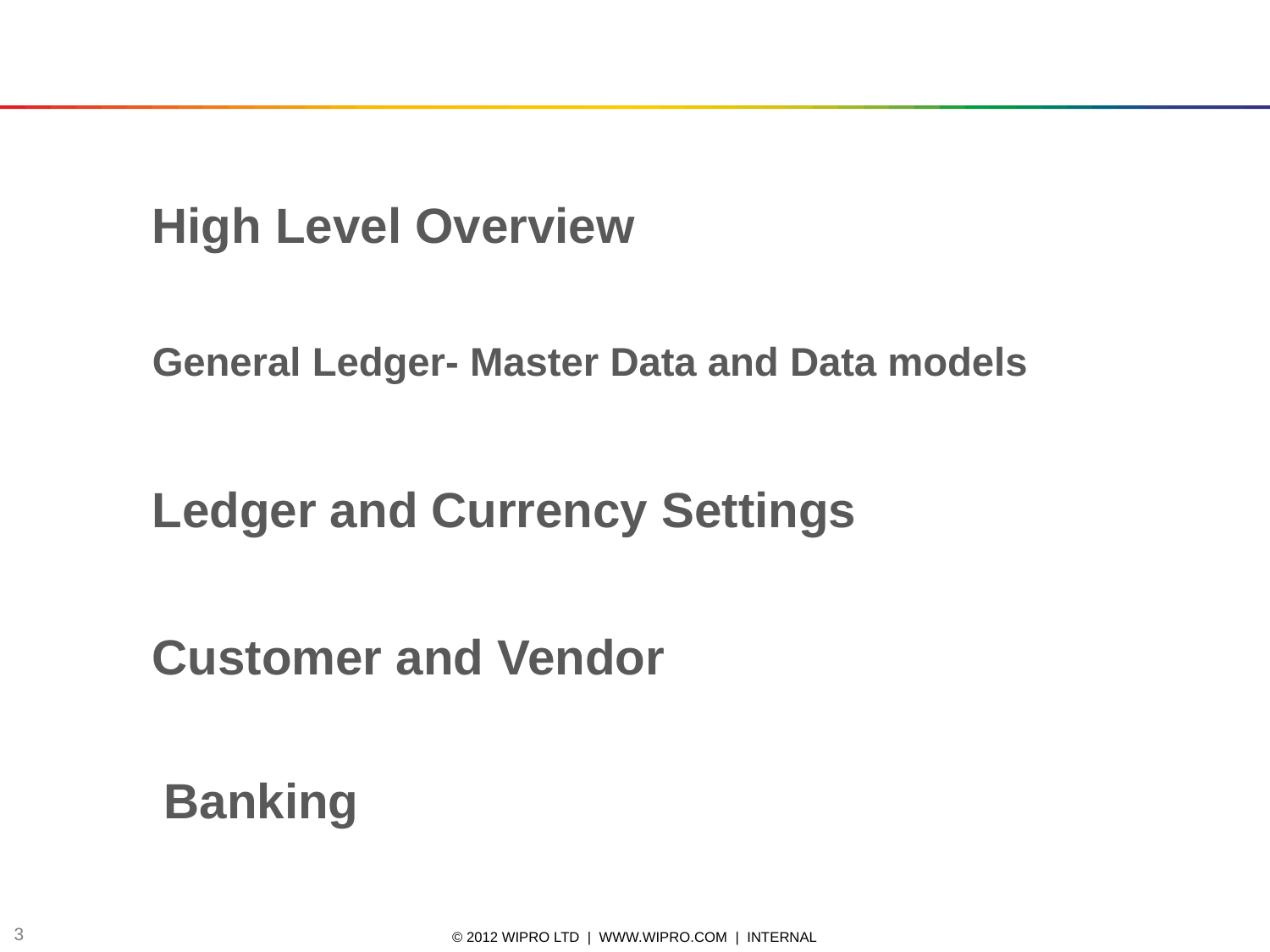

#

High Level Overview
General Ledger- Master Data and Data models

Ledger and Currency Settings

Customer and Vendor

Banking